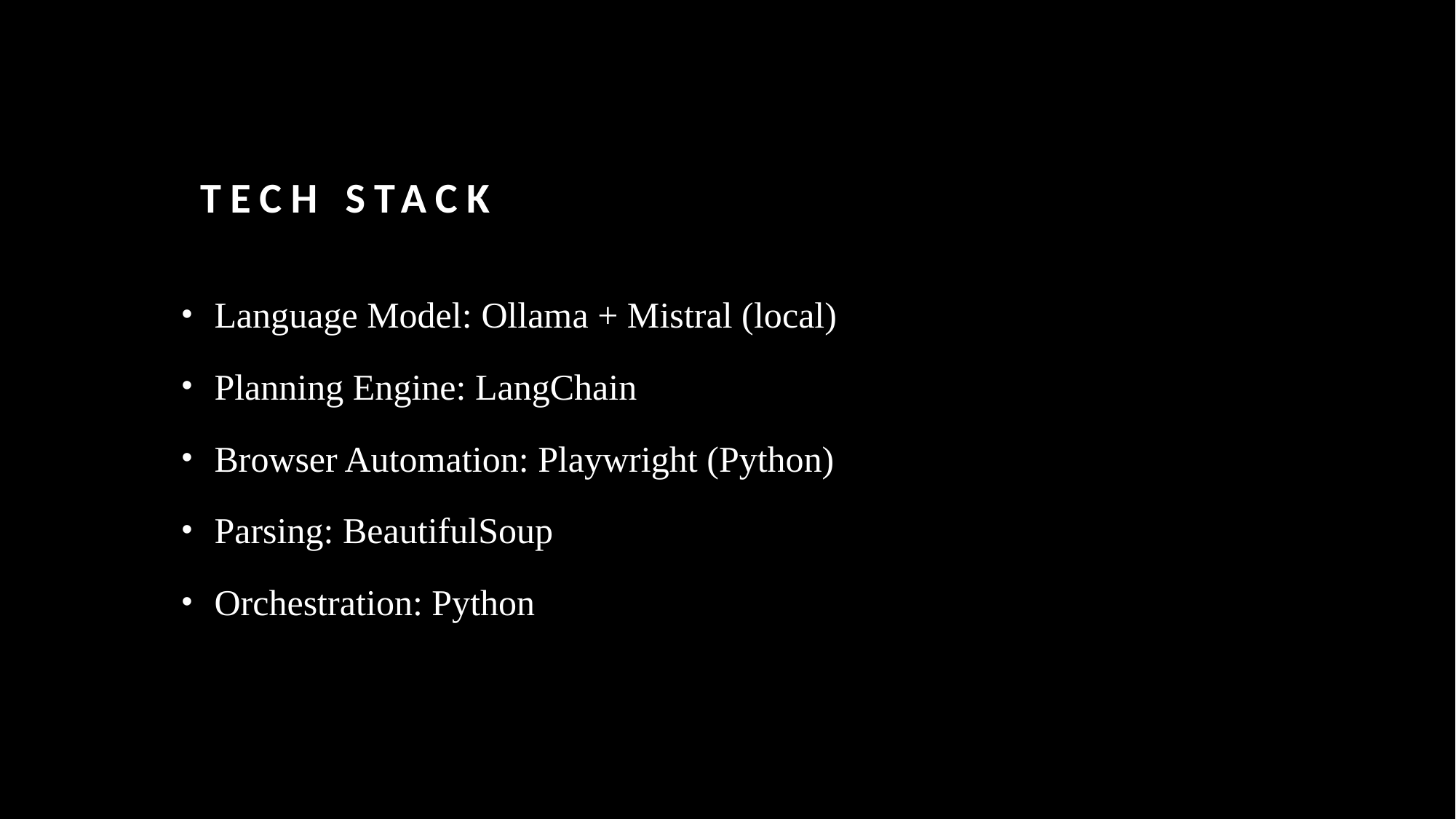

# Tech Stack
Language Model: Ollama + Mistral (local)
Planning Engine: LangChain
Browser Automation: Playwright (Python)
Parsing: BeautifulSoup
Orchestration: Python